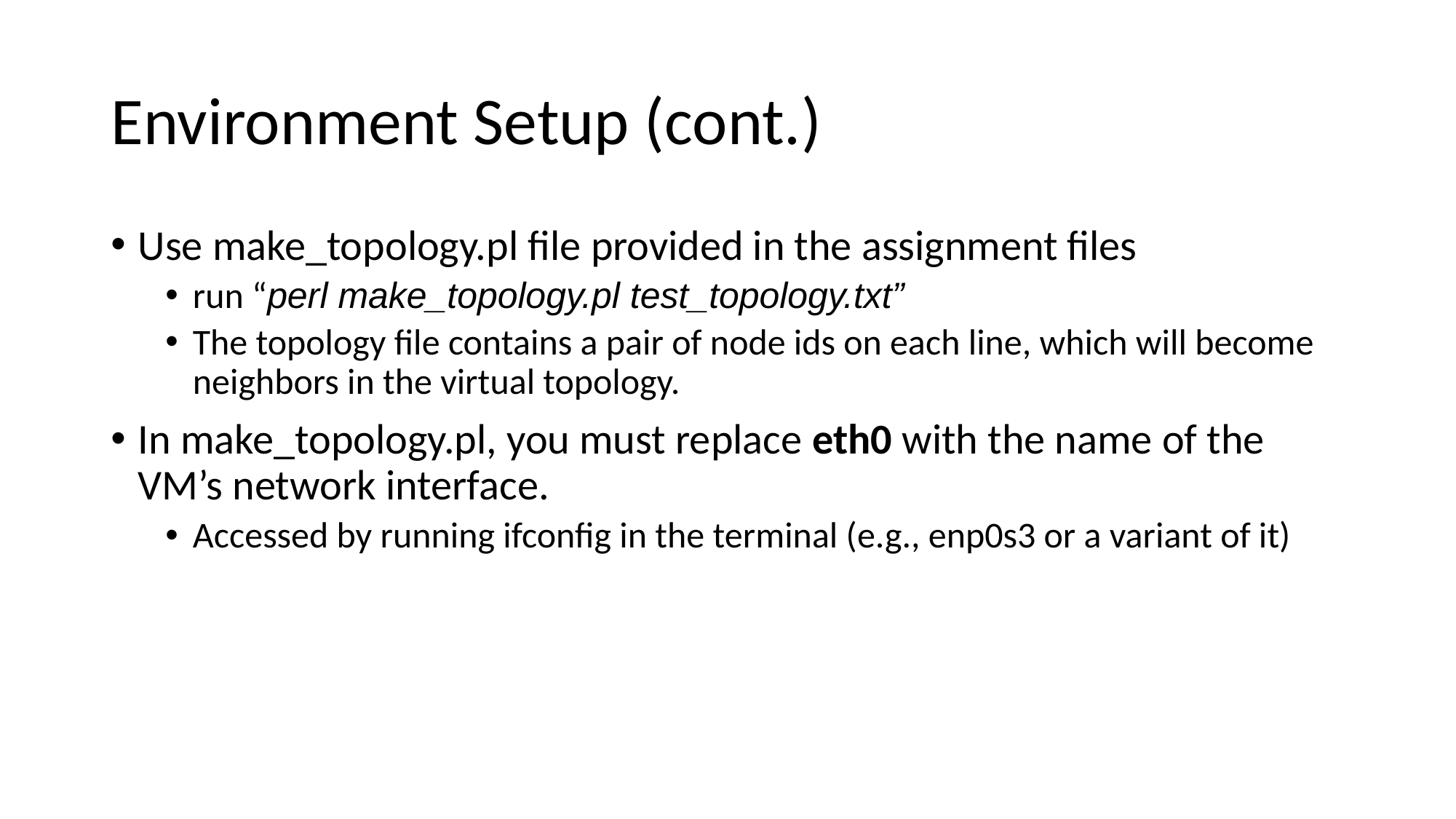

# Environment Setup (cont.)
Use make_topology.pl file provided in the assignment files
run “perl make_topology.pl test_topology.txt”
The topology file contains a pair of node ids on each line, which will become neighbors in the virtual topology.
In make_topology.pl, you must replace eth0 with the name of the VM’s network interface.
Accessed by running ifconfig in the terminal (e.g., enp0s3 or a variant of it)